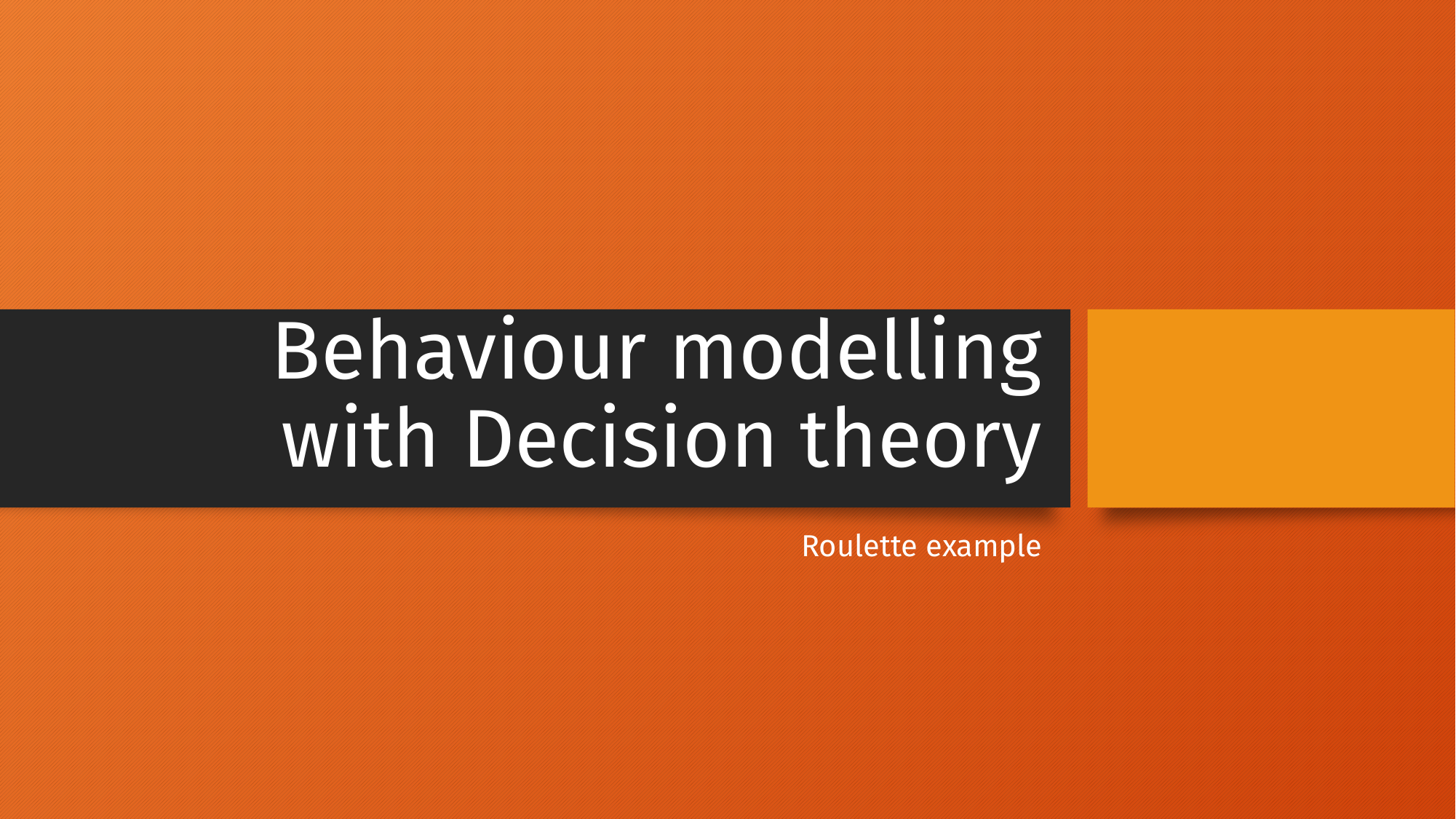

# Behaviour modelling with Decision theory
Roulette example